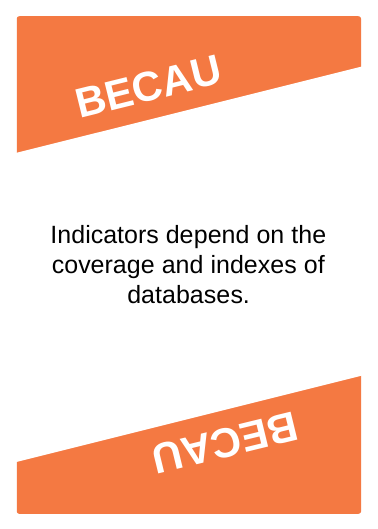

BECAUSE

BECAUSE
Indicators depend on the coverage and indexes of databases.